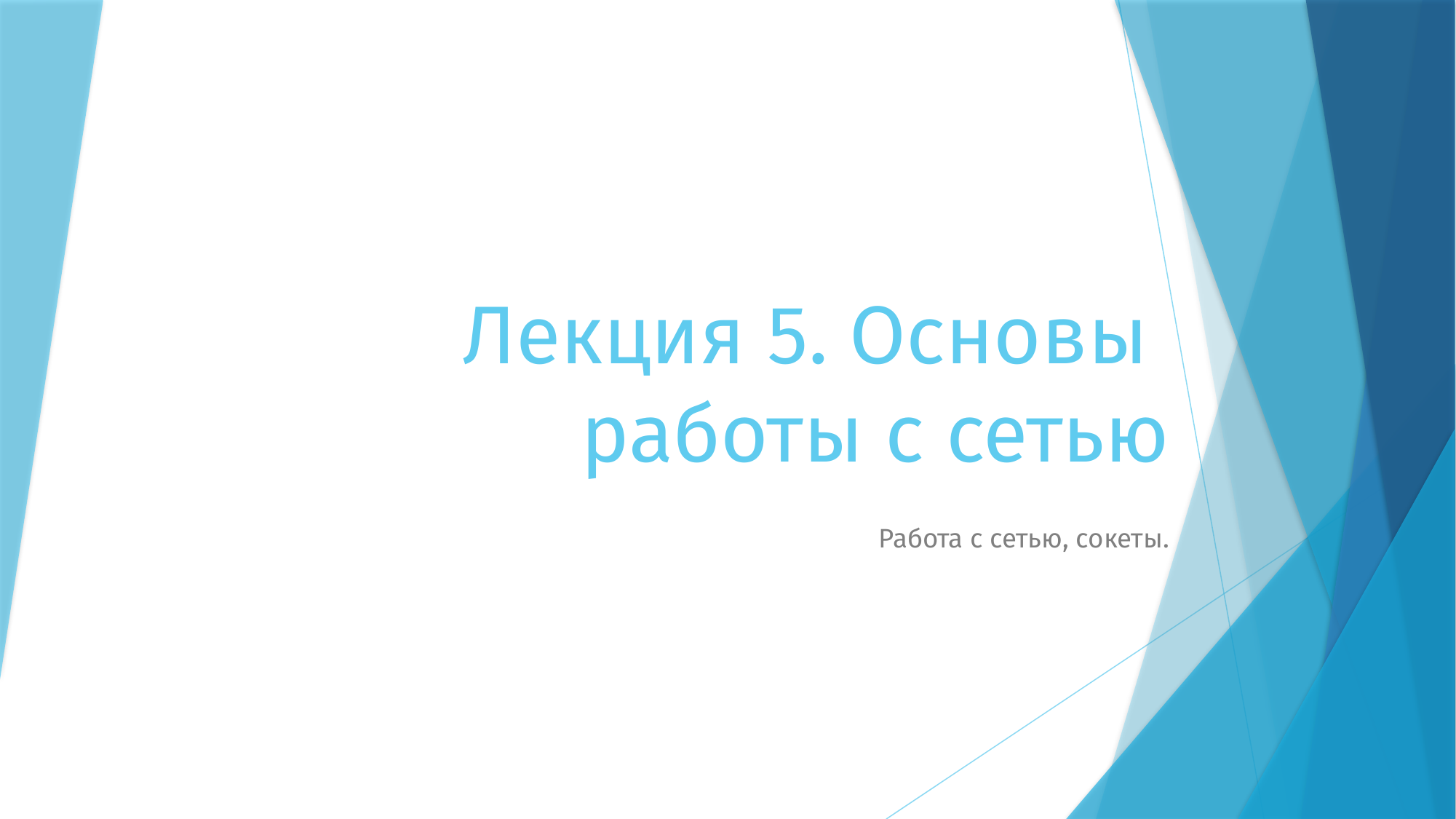

# Лекция 5. Основы работы с сетью
Работа с сетью, сокеты.